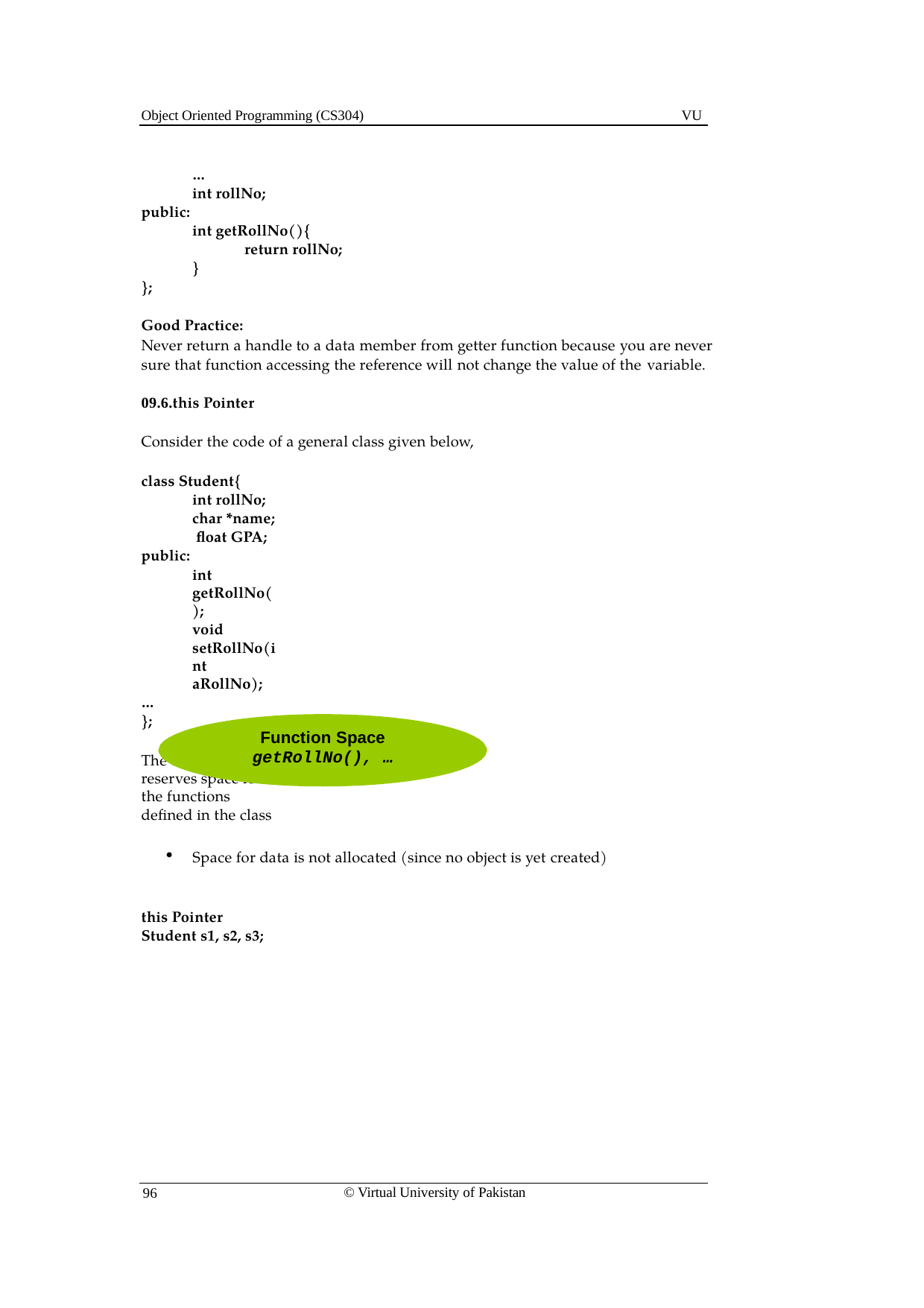

Object Oriented Programming (CS304)
VU

…
int rollNo;
public:
int getRollNo(){
return rollNo;
}
};

Good Practice:
Never return a handle to a data member from getter function because you are never  sure that function accessing the reference will not change the value of the variable.

09.6.this Pointer

Consider the code of a general class given below,

class Student{
int rollNo;  char *name;  float GPA;
public:
int getRollNo();
void setRollNo(int aRollNo);
…
};

The compiler reserves space for the functions defined in the class

Function Space
getRollNo(), …
Space for data is not allocated (since no object is yet created)

this Pointer  Student s1, s2, s3;
© Virtual University of Pakistan

96